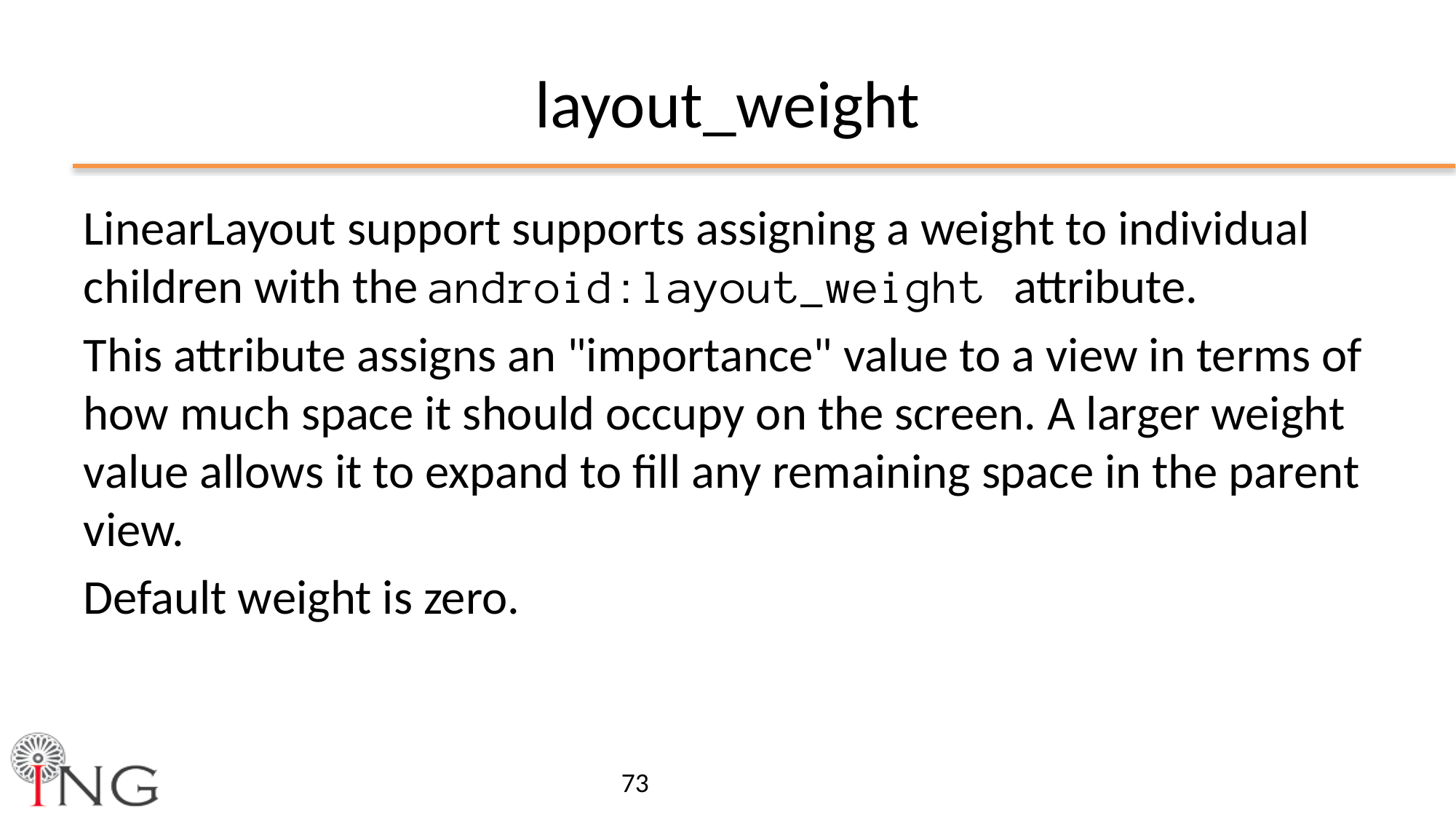

# layout_weight
LinearLayout support supports assigning a weight to individual children with the android:layout_weight attribute.
This attribute assigns an "importance" value to a view in terms of how much space it should occupy on the screen. A larger weight value allows it to expand to fill any remaining space in the parent view.
Default weight is zero.

73